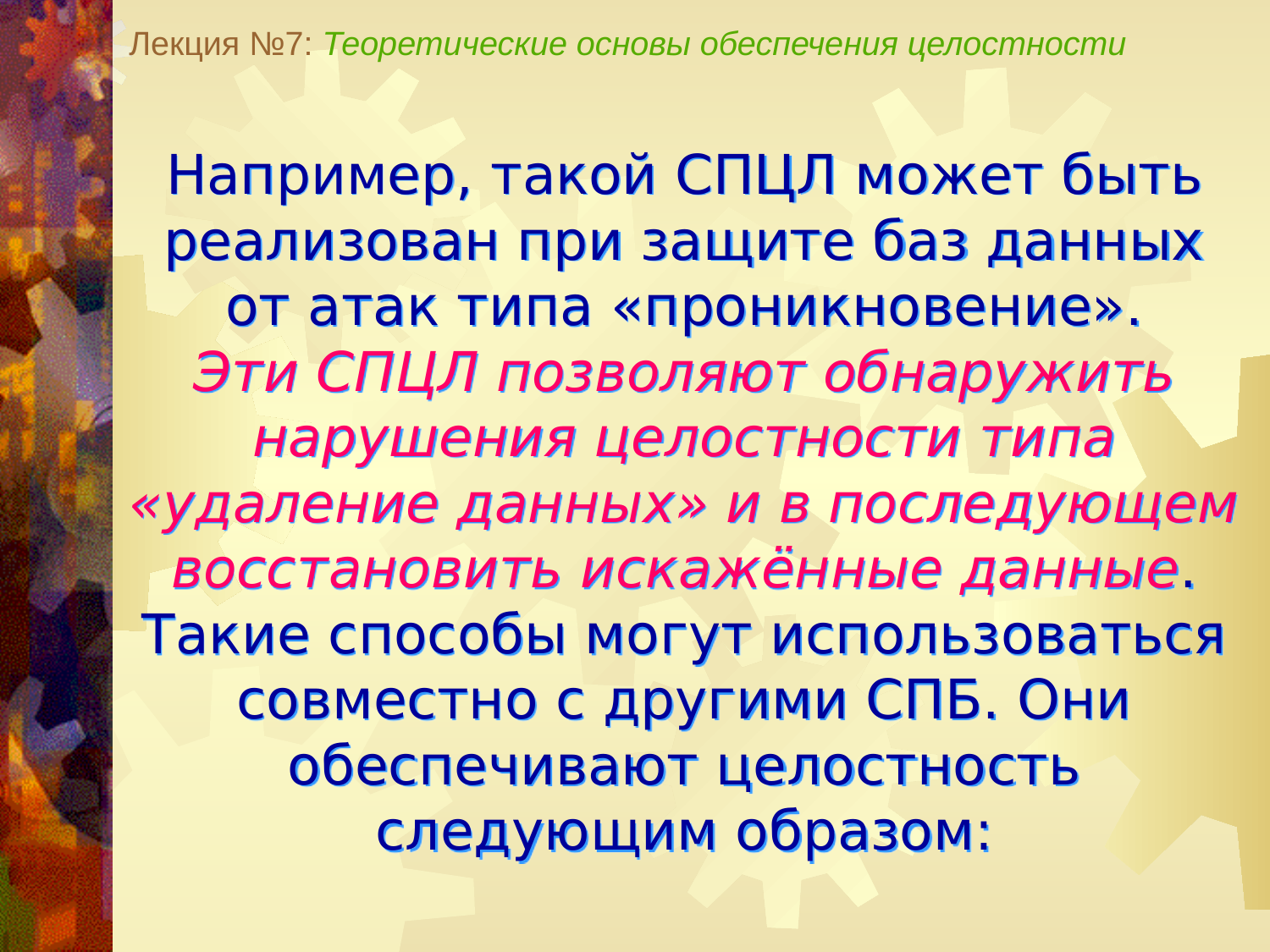

Лекция №7: Теоретические основы обеспечения целостности
Например, такой СПЦЛ может быть реализован при защите баз данных от атак типа «проникновение».
Эти СПЦЛ позволяют обнаружить нарушения целостности типа «удаление данных» и в последующем восстановить искажённые данные. Такие способы могут использоваться совместно с другими СПБ. Они обеспечивают целостность следующим образом: